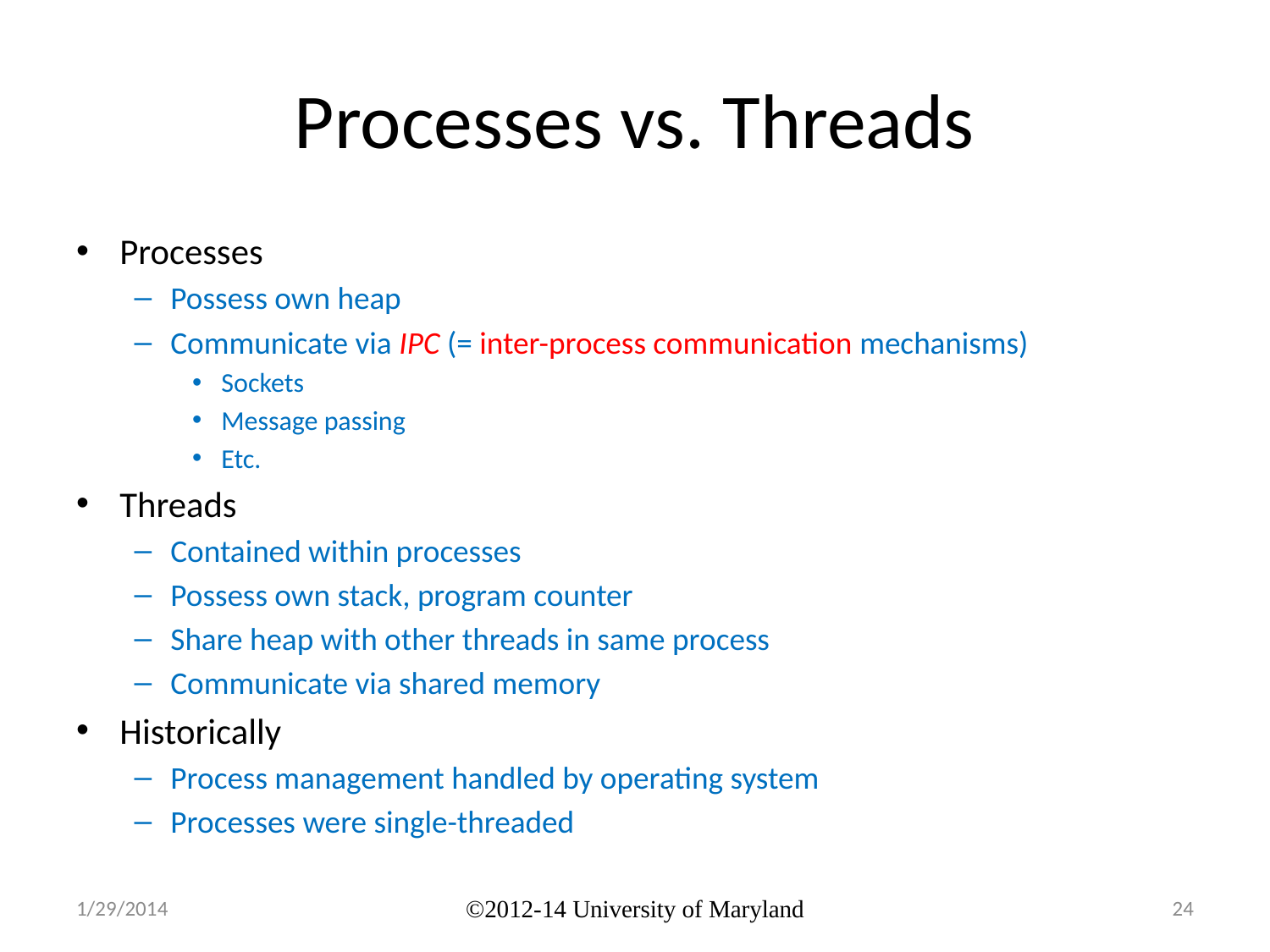

# Processes vs. Threads
Processes
Possess own heap
Communicate via IPC (= inter-process communication mechanisms)
Sockets
Message passing
Etc.
Threads
Contained within processes
Possess own stack, program counter
Share heap with other threads in same process
Communicate via shared memory
Historically
Process management handled by operating system
Processes were single-threaded
1/29/2014
©2012-14 University of Maryland
24